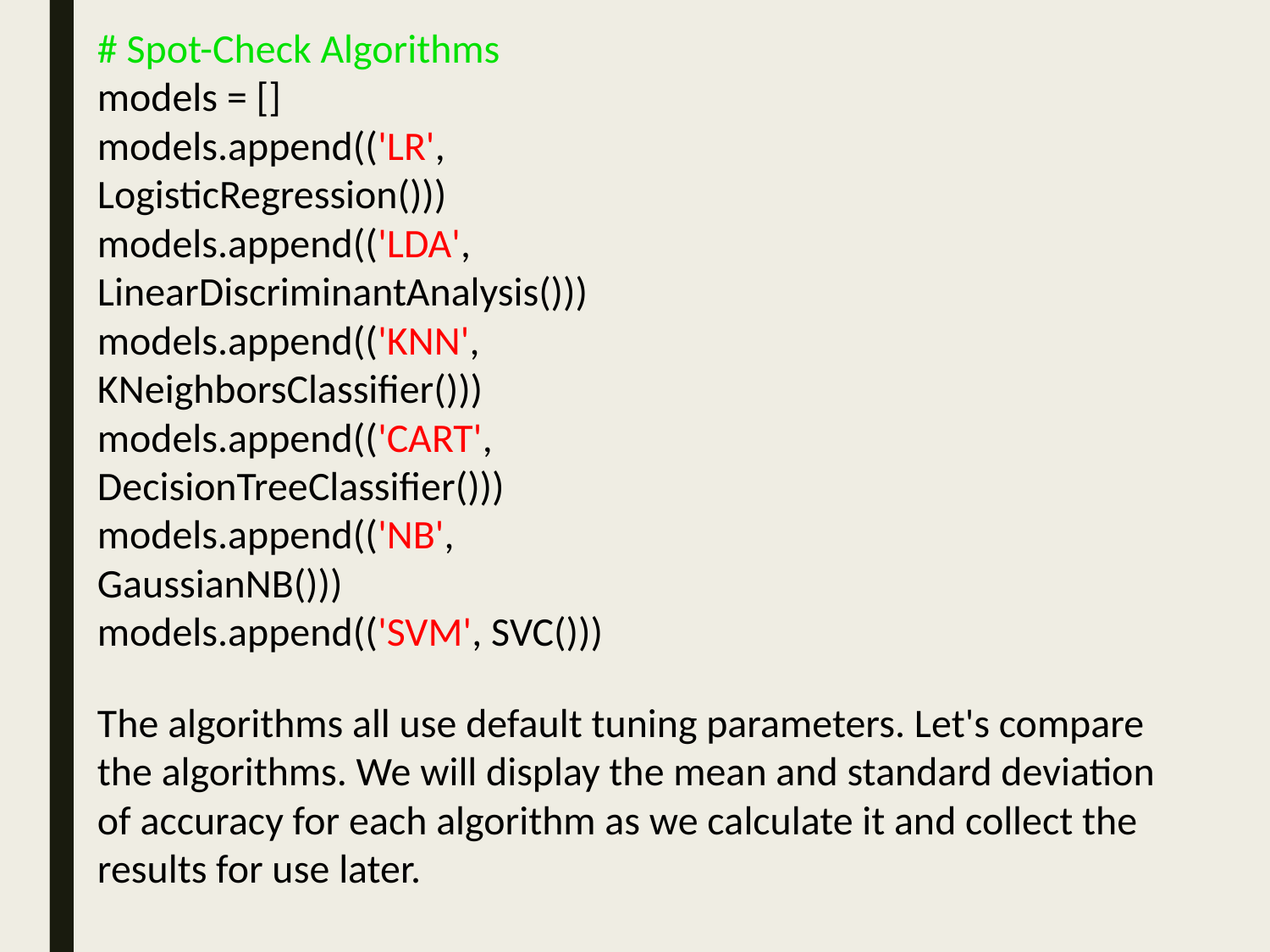

# Spot-Check Algorithms
models = []
models.append(('LR', LogisticRegression()))
models.append(('LDA', LinearDiscriminantAnalysis()))
models.append(('KNN', KNeighborsClassifier()))
models.append(('CART', DecisionTreeClassifier()))
models.append(('NB', GaussianNB()))
models.append(('SVM', SVC()))
The algorithms all use default tuning parameters. Let's compare the algorithms. We will display the mean and standard deviation of accuracy for each algorithm as we calculate it and collect the results for use later.